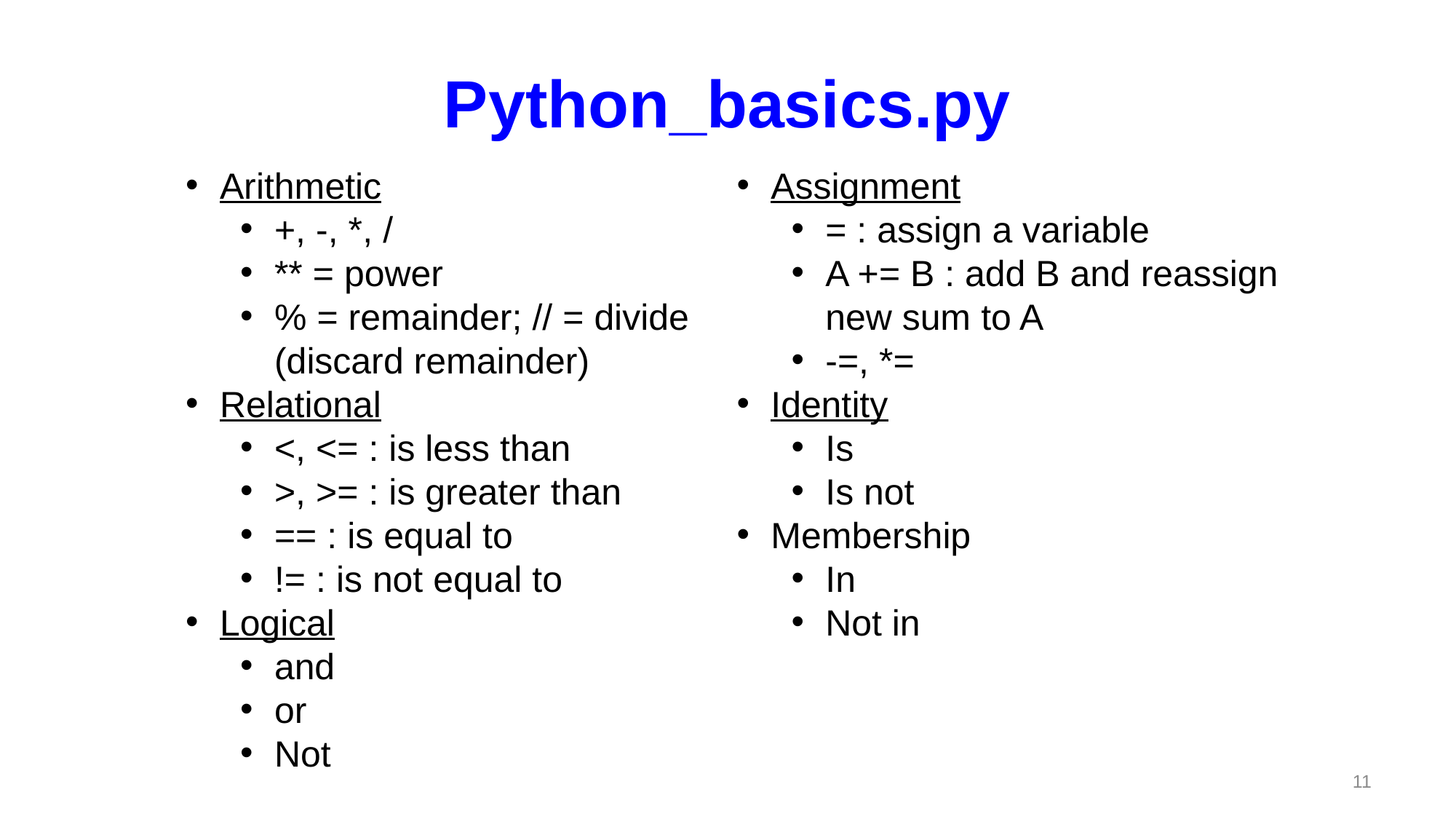

# Python_basics.py
Arithmetic
+, -, *, /
** = power
% = remainder; // = divide (discard remainder)
Relational
<, <= : is less than
>, >= : is greater than
== : is equal to
!= : is not equal to
Logical
and
or
Not
Assignment
= : assign a variable
A += B : add B and reassign new sum to A
-=, *=
Identity
Is
Is not
Membership
In
Not in
11